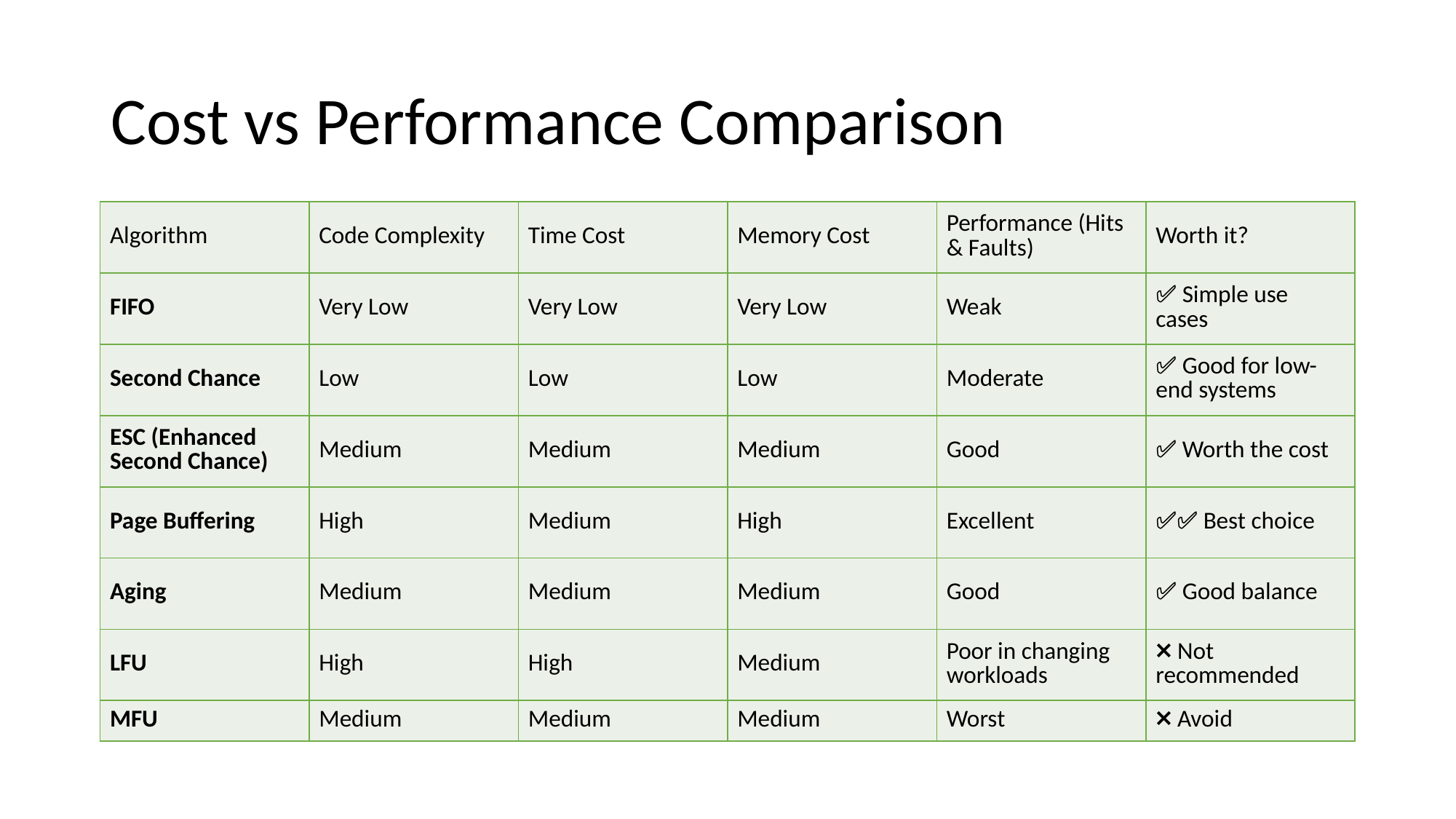

# Cost vs Performance Comparison
| Algorithm | Code Complexity | Time Cost | Memory Cost | Performance (Hits & Faults) | Worth it? |
| --- | --- | --- | --- | --- | --- |
| FIFO | Very Low | Very Low | Very Low | Weak | ✅ Simple use cases |
| Second Chance | Low | Low | Low | Moderate | ✅ Good for low-end systems |
| ESC (Enhanced Second Chance) | Medium | Medium | Medium | Good | ✅ Worth the cost |
| Page Buffering | High | Medium | High | Excellent | ✅✅ Best choice |
| Aging | Medium | Medium | Medium | Good | ✅ Good balance |
| LFU | High | High | Medium | Poor in changing workloads | ❌ Not recommended |
| MFU | Medium | Medium | Medium | Worst | ❌ Avoid |